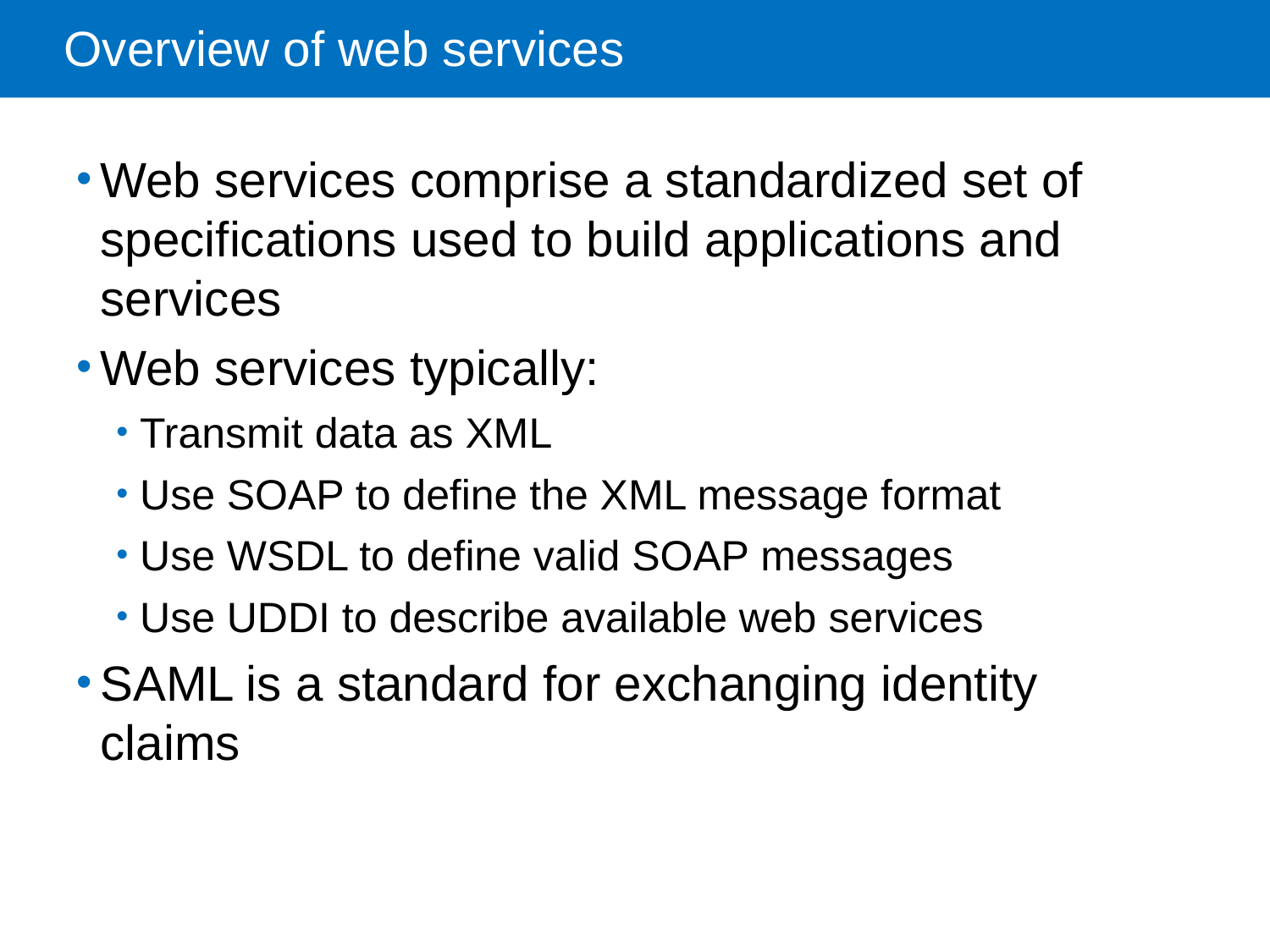

# Overview of web services
Web services comprise a standardized set of specifications used to build applications and services
Web services typically:
Transmit data as XML
Use SOAP to define the XML message format
Use WSDL to define valid SOAP messages
Use UDDI to describe available web services
SAML is a standard for exchanging identity claims